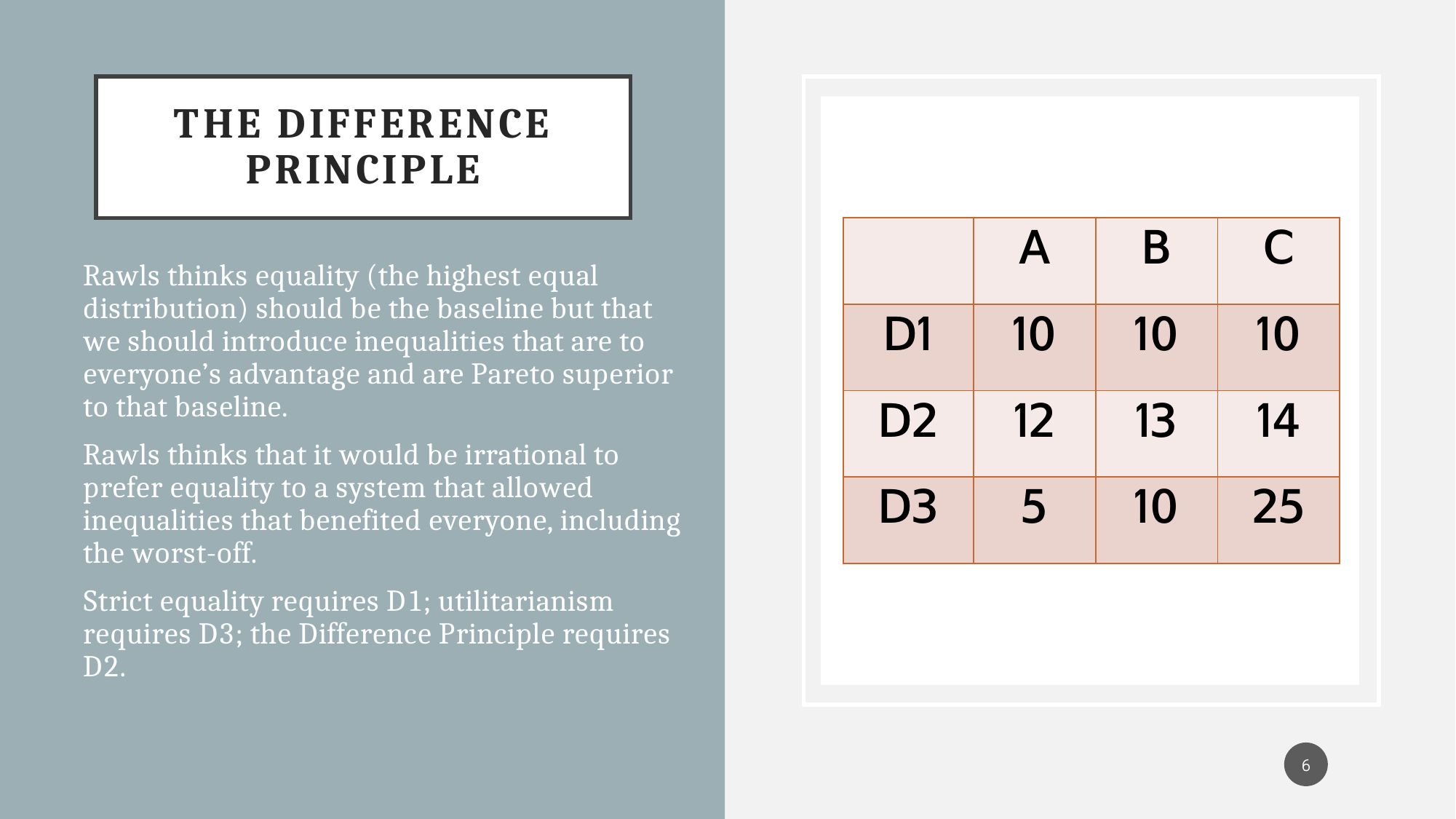

# The Difference Principle

|  | A | B | C |
| --- | --- | --- | --- |
| D1 | 10 | 10 | 10 |
| D2 | 12 | 13 | 14 |
| D3 | 5 | 10 | 25 |
Rawls thinks equality (the highest equal distribution) should be the baseline but that we should introduce inequalities that are to everyone’s advantage and are Pareto superior to that baseline.
Rawls thinks that it would be irrational to prefer equality to a system that allowed inequalities that benefited everyone, including the worst-off.
Strict equality requires D1; utilitarianism requires D3; the Difference Principle requires D2.
6